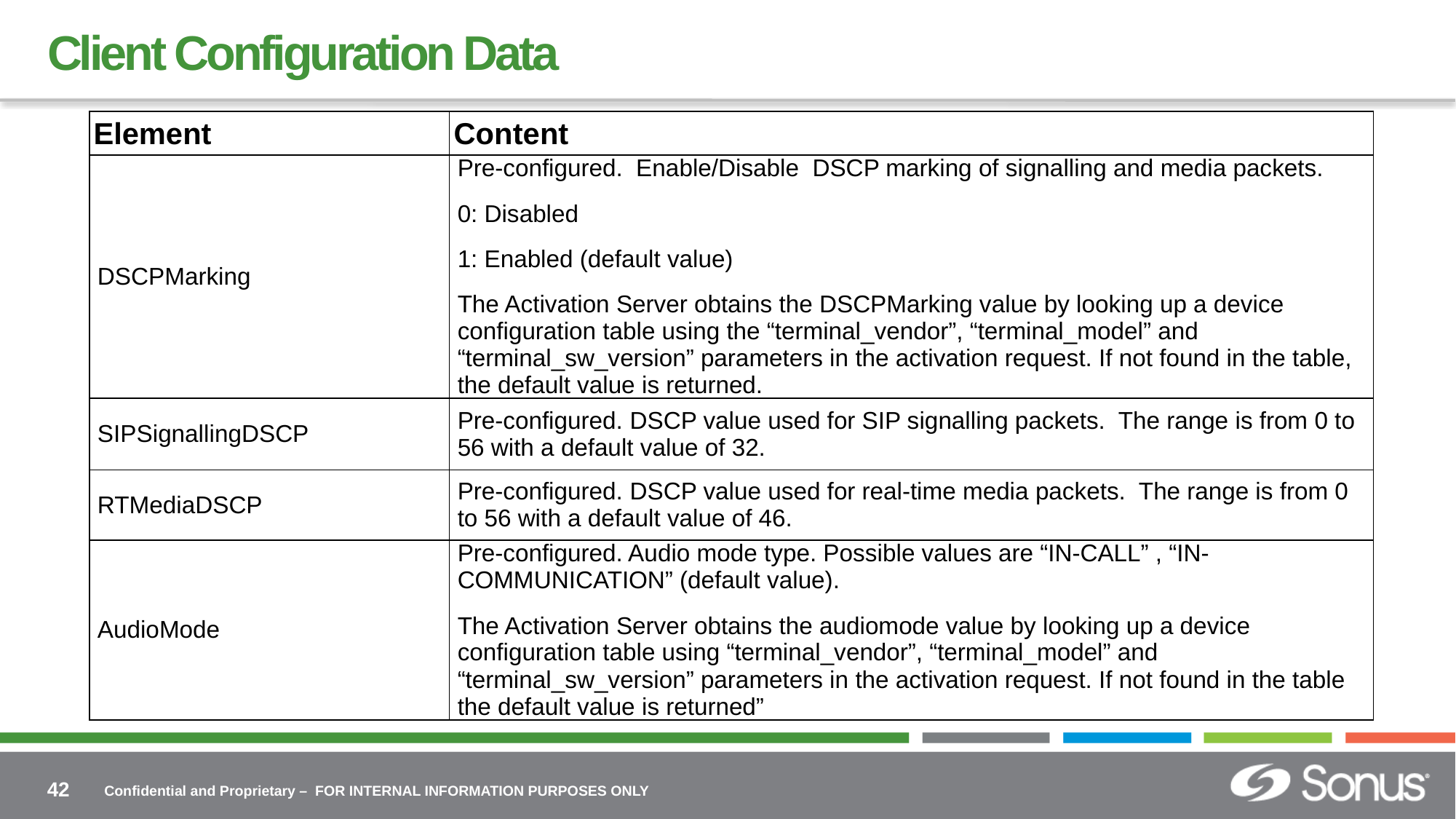

# Client Configuration Data
| Element | Content |
| --- | --- |
| DSCPMarking | Pre-configured. Enable/Disable DSCP marking of signalling and media packets. 0: Disabled 1: Enabled (default value) The Activation Server obtains the DSCPMarking value by looking up a device configuration table using the “terminal\_vendor”, “terminal\_model” and “terminal\_sw\_version” parameters in the activation request. If not found in the table, the default value is returned. |
| SIPSignallingDSCP | Pre-configured. DSCP value used for SIP signalling packets. The range is from 0 to 56 with a default value of 32. |
| RTMediaDSCP | Pre-configured. DSCP value used for real-time media packets. The range is from 0 to 56 with a default value of 46. |
| AudioMode | Pre-configured. Audio mode type. Possible values are “IN-CALL” , “IN-COMMUNICATION” (default value). The Activation Server obtains the audiomode value by looking up a device configuration table using “terminal\_vendor”, “terminal\_model” and “terminal\_sw\_version” parameters in the activation request. If not found in the table the default value is returned” |